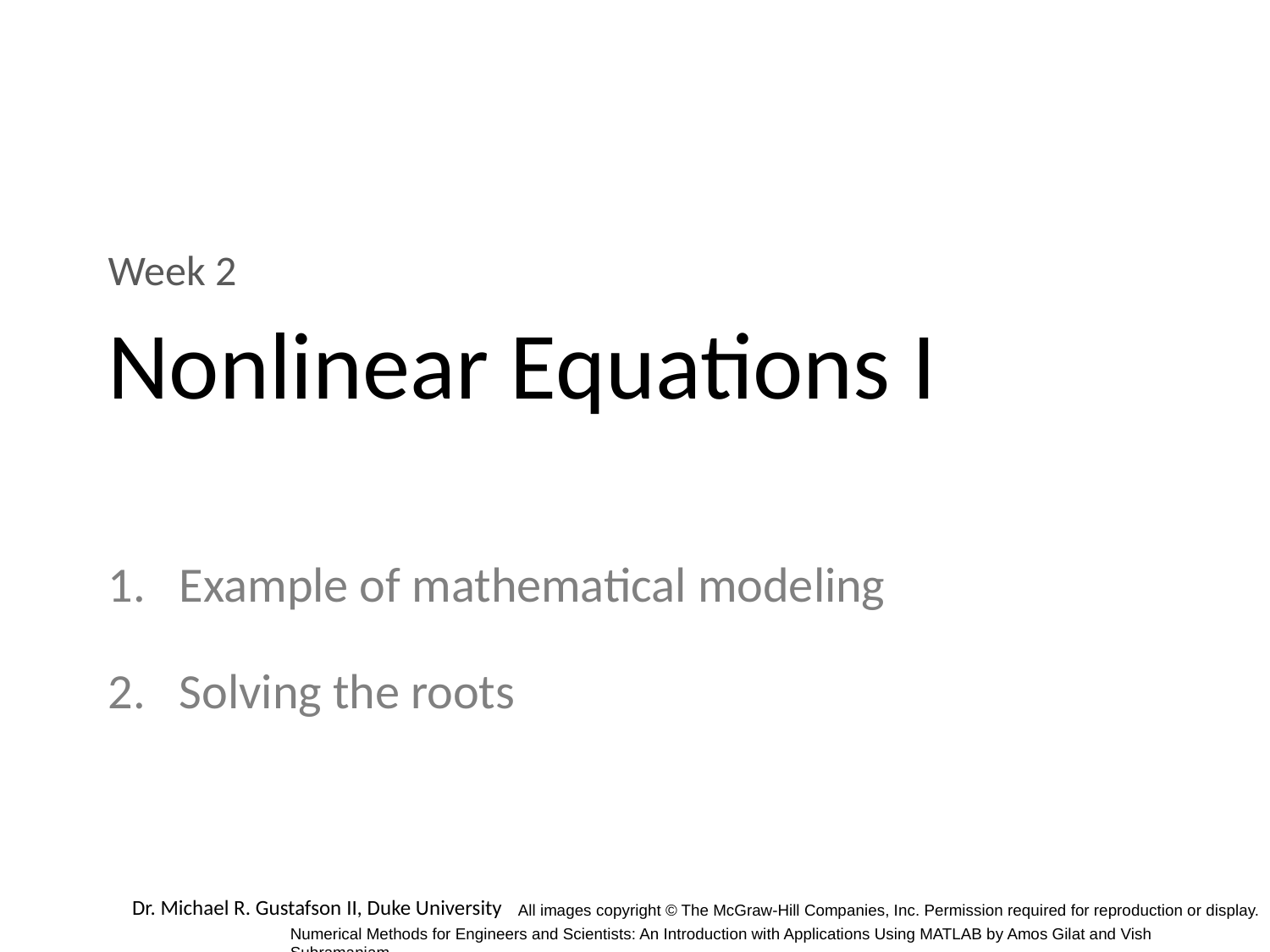

Week 2
# Nonlinear Equations I
Example of mathematical modeling
Solving the roots
Dr. Michael R. Gustafson II, Duke University
All images copyright © The McGraw-Hill Companies, Inc. Permission required for reproduction or display.
Numerical Methods for Engineers and Scientists: An Introduction with Applications Using MATLAB by Amos Gilat and Vish Subramaniam.